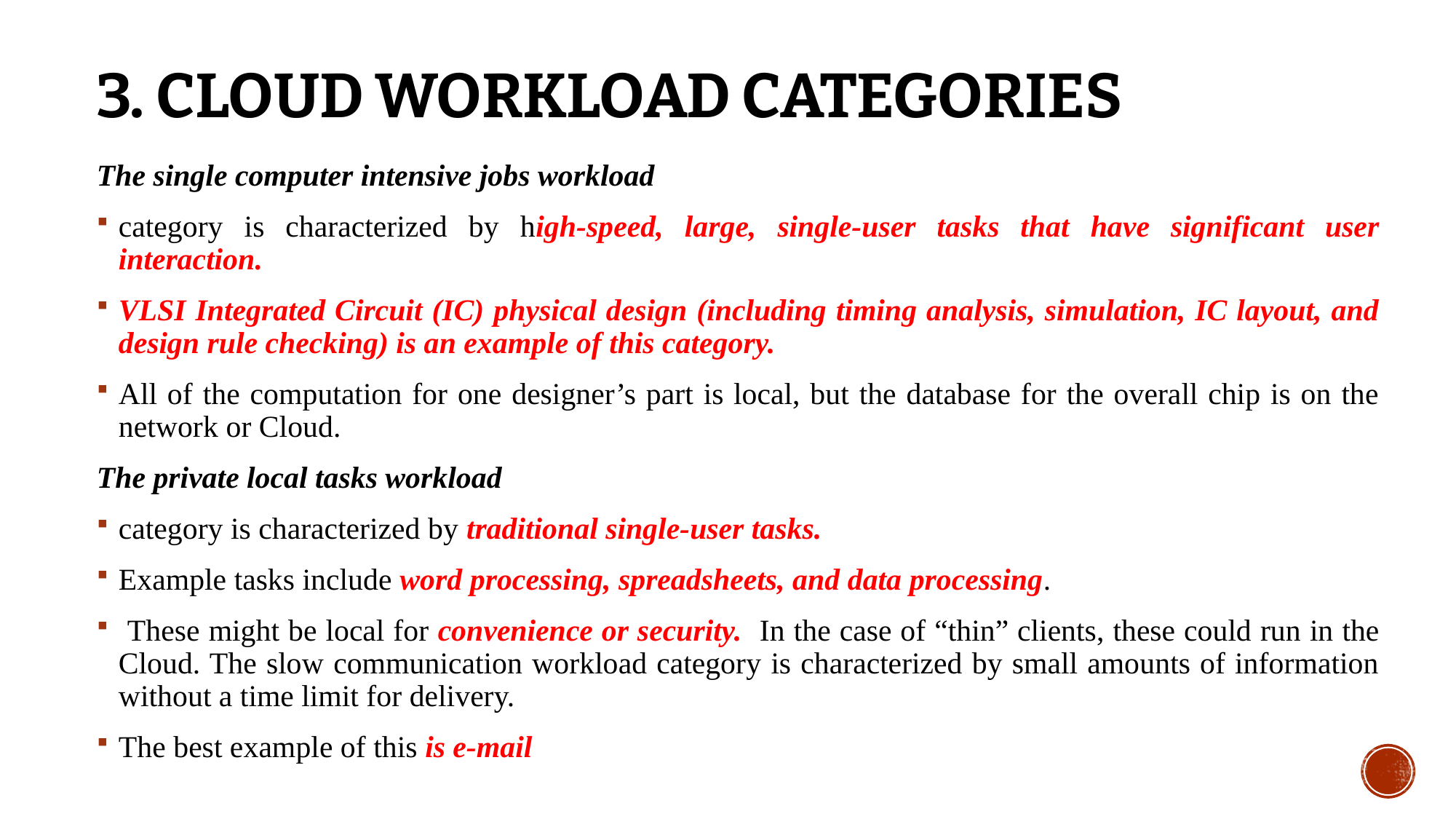

# 3. Cloud Workload Categories
The single computer intensive jobs workload
category is characterized by high‑speed, large, single‑user tasks that have significant user interaction.
VLSI Integrated Circuit (IC) physical design (including timing analysis, simulation, IC layout, and design rule checking) is an example of this category.
All of the computation for one designer’s part is local, but the database for the overall chip is on the network or Cloud.
The private local tasks workload
category is characterized by traditional single‑user tasks.
Example tasks include word processing, spreadsheets, and data processing.
 These might be local for convenience or security.  In the case of “thin” clients, these could run in the Cloud. The slow communication workload category is characterized by small amounts of information without a time limit for delivery.
The best example of this is e‑mail